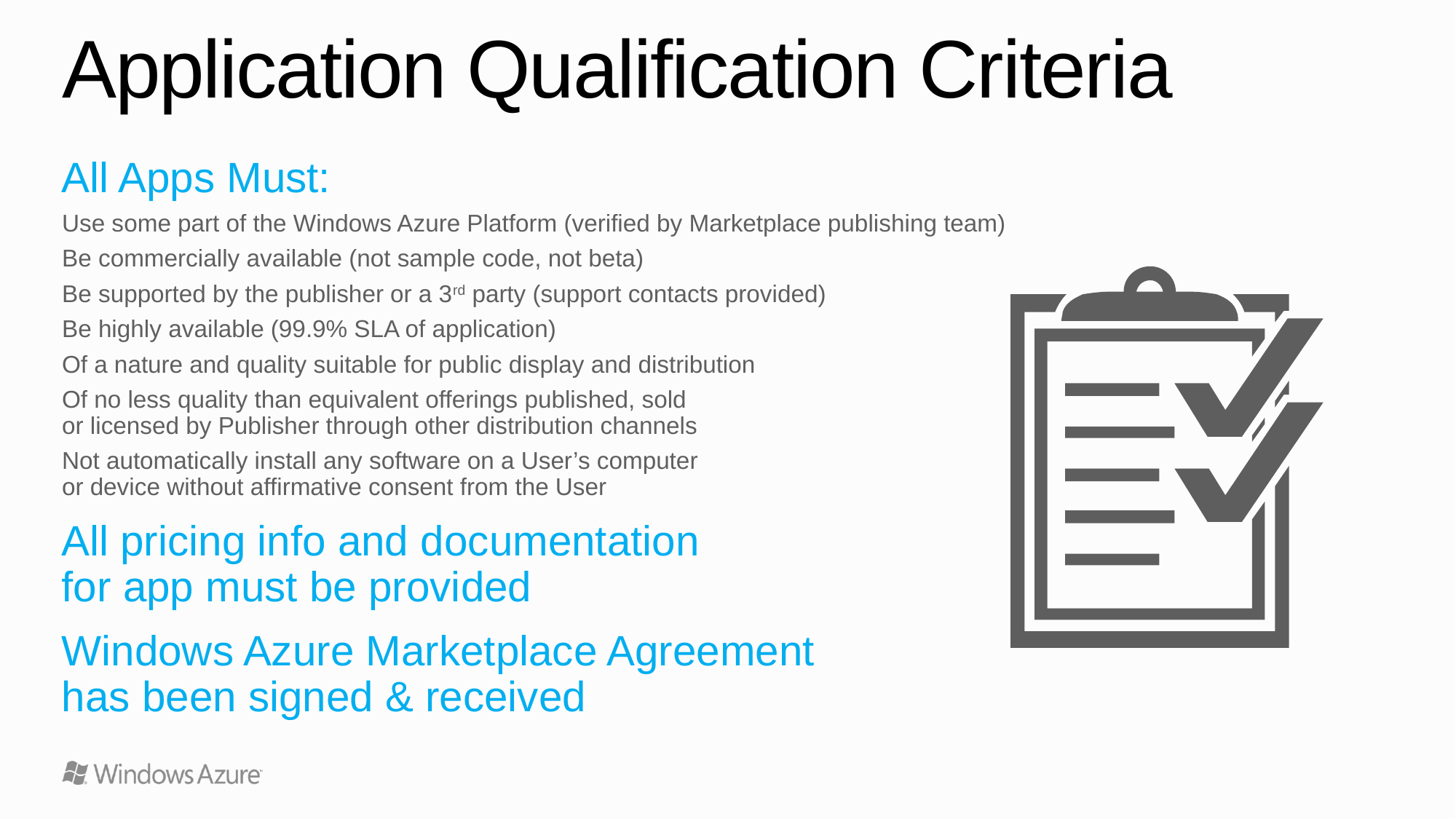

# Application Qualification Criteria
All Apps Must:
Use some part of the Windows Azure Platform (verified by Marketplace publishing team)
Be commercially available (not sample code, not beta)
Be supported by the publisher or a 3rd party (support contacts provided)
Be highly available (99.9% SLA of application)
Of a nature and quality suitable for public display and distribution
Of no less quality than equivalent offerings published, sold
or licensed by Publisher through other distribution channels
Not automatically install any software on a User’s computer
or device without affirmative consent from the User
All pricing info and documentation
for app must be provided
Windows Azure Marketplace Agreement
has been signed & received